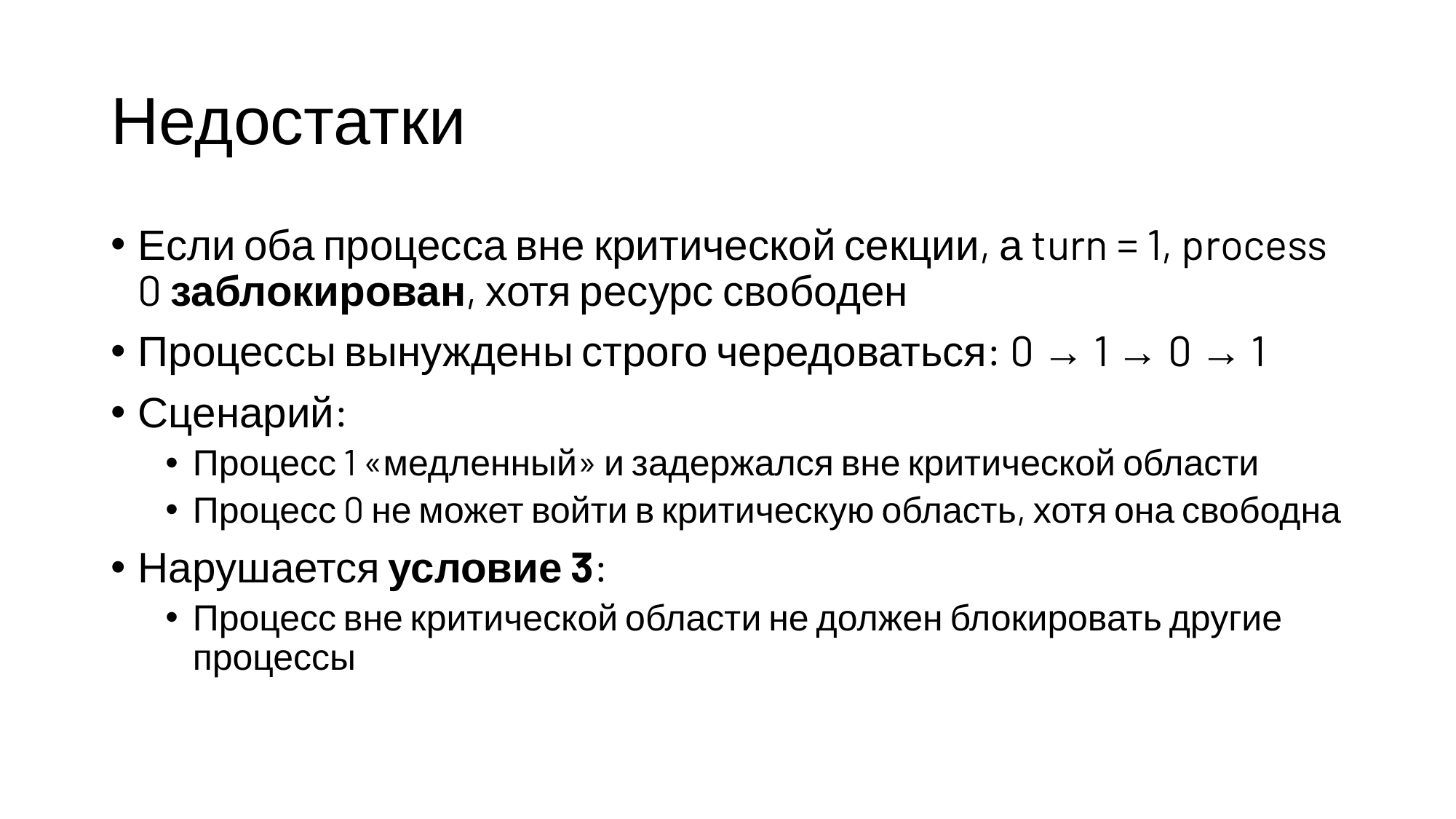

# Недостатки
Если оба процесса вне критической секции, а turn = 1, process 0 заблокирован, хотя ресурс свободен
Процессы вынуждены строго чередоваться: 0 → 1 → 0 → 1
Сценарий:
Процесс 1 «медленный» и задержался вне критической области
Процесс 0 не может войти в критическую область, хотя она свободна
Нарушается условие 3:
Процесс вне критической области не должен блокировать другие процессы